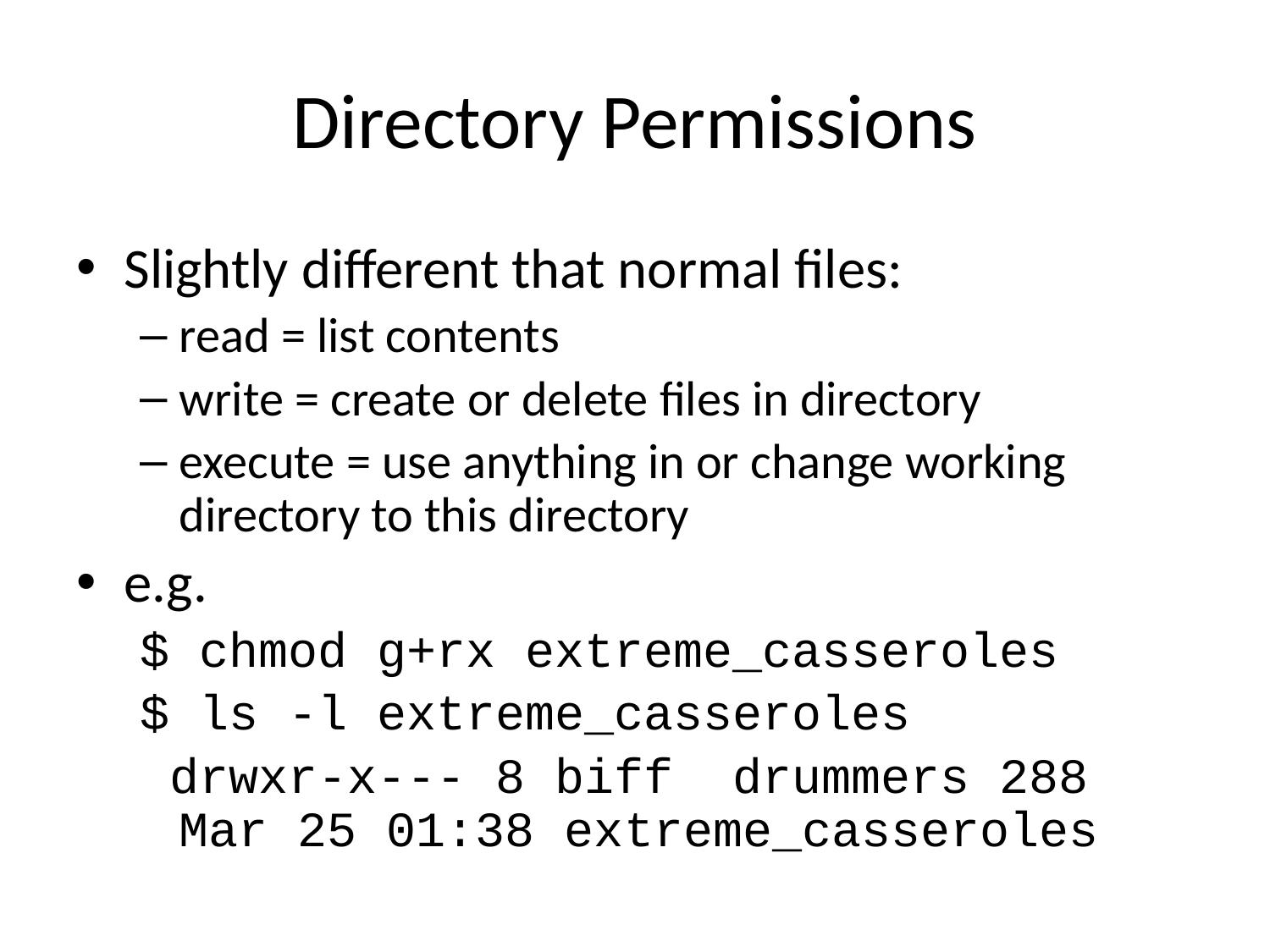

# Directory Permissions
Slightly different that normal files:
read = list contents
write = create or delete files in directory
execute = use anything in or change working directory to this directory
e.g.
$ chmod g+rx extreme_casseroles
$ ls -l extreme_casseroles
 drwxr-x--- 8 biff  drummers 288  Mar 25 01:38 extreme_casseroles